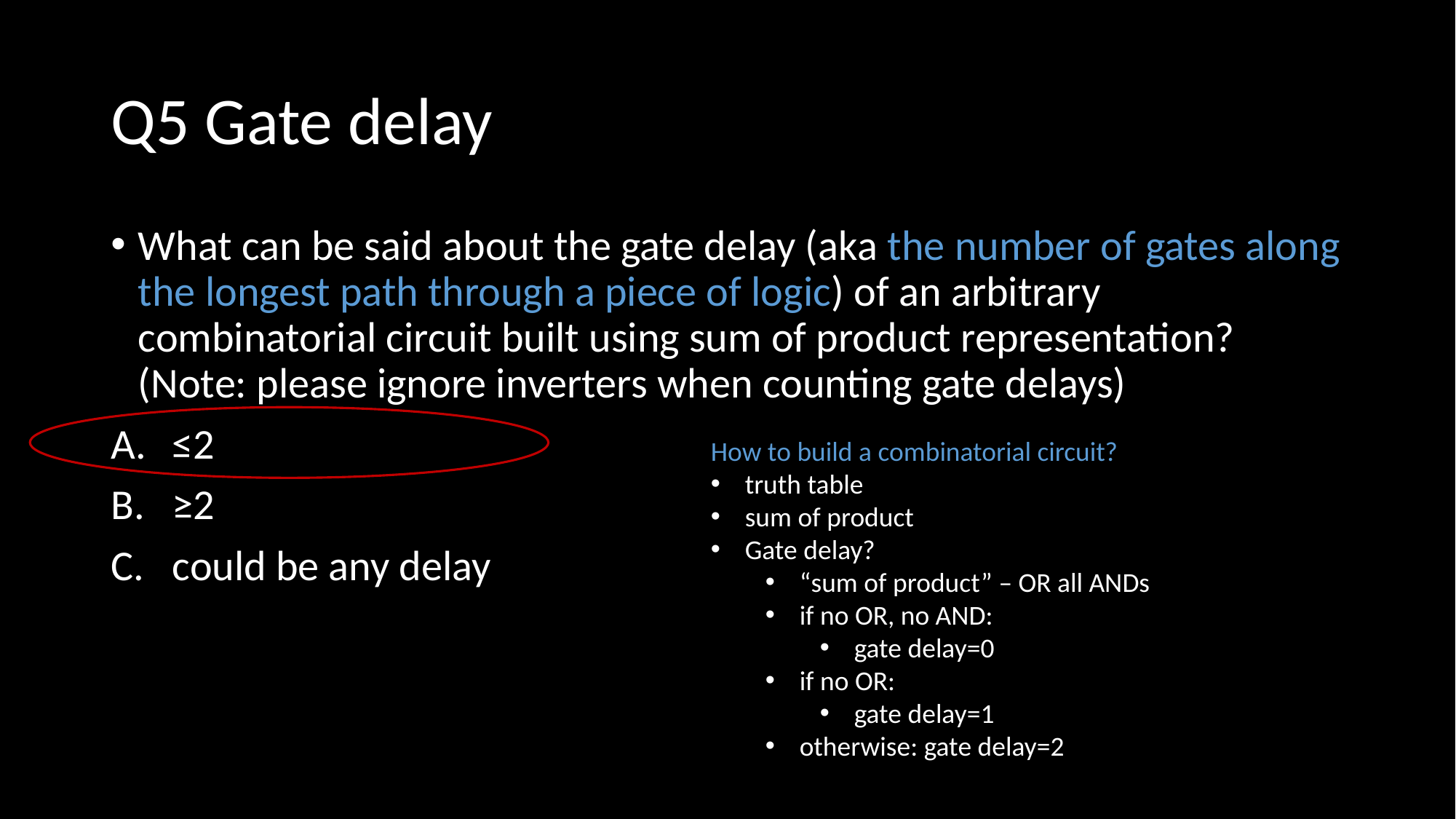

# Q5 Gate delay
What can be said about the gate delay (aka the number of gates along the longest path through a piece of logic) of an arbitrary combinatorial circuit built using sum of product representation? (Note: please ignore inverters when counting gate delays)
≤2
≥2
could be any delay

How to build a combinatorial circuit?
truth table
sum of product
Gate delay?
“sum of product” – OR all ANDs
if no OR, no AND:
gate delay=0
if no OR:
gate delay=1
otherwise: gate delay=2